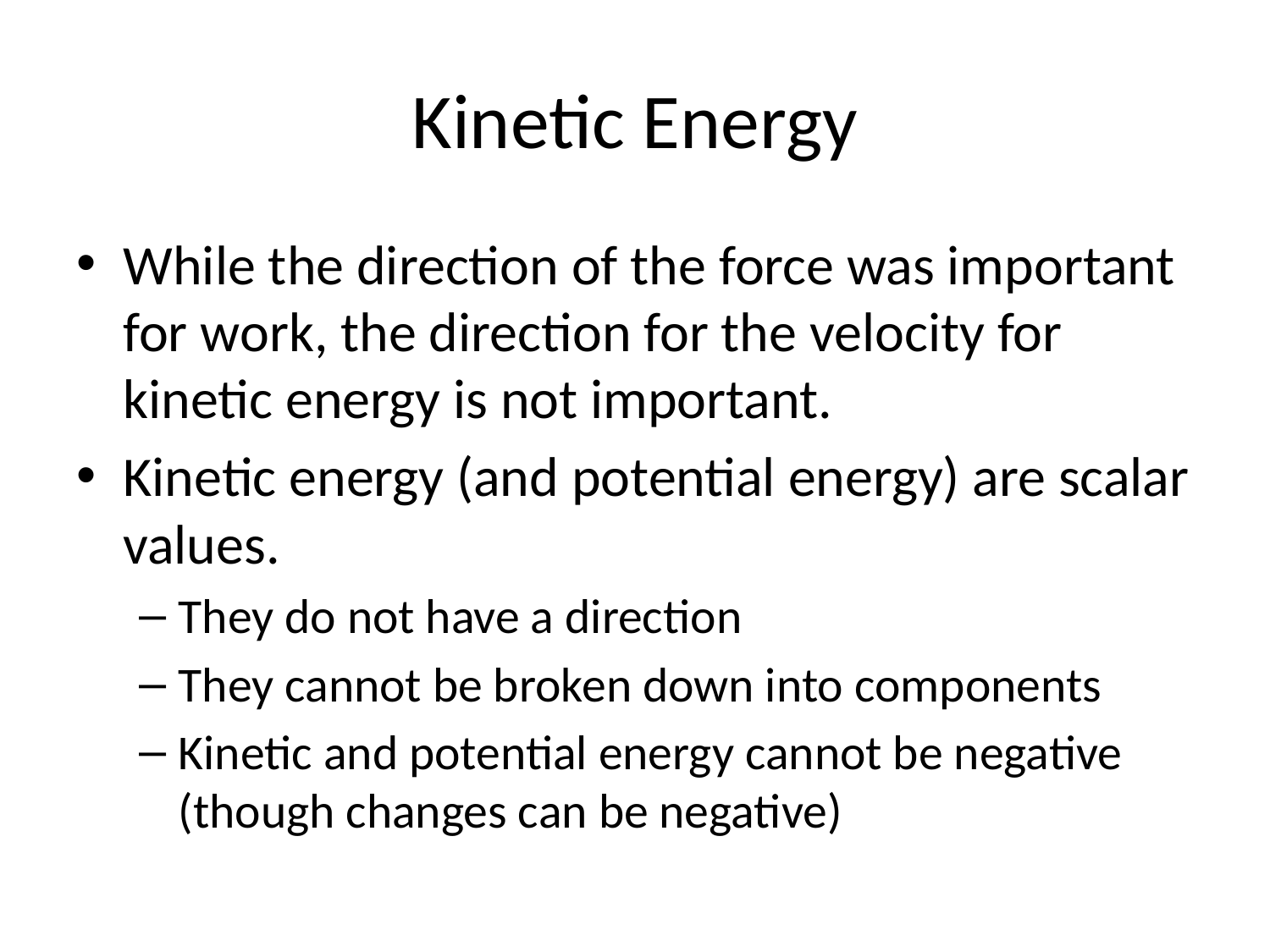

# Kinetic Energy
While the direction of the force was important for work, the direction for the velocity for kinetic energy is not important.
Kinetic energy (and potential energy) are scalar values.
They do not have a direction
They cannot be broken down into components
Kinetic and potential energy cannot be negative (though changes can be negative)